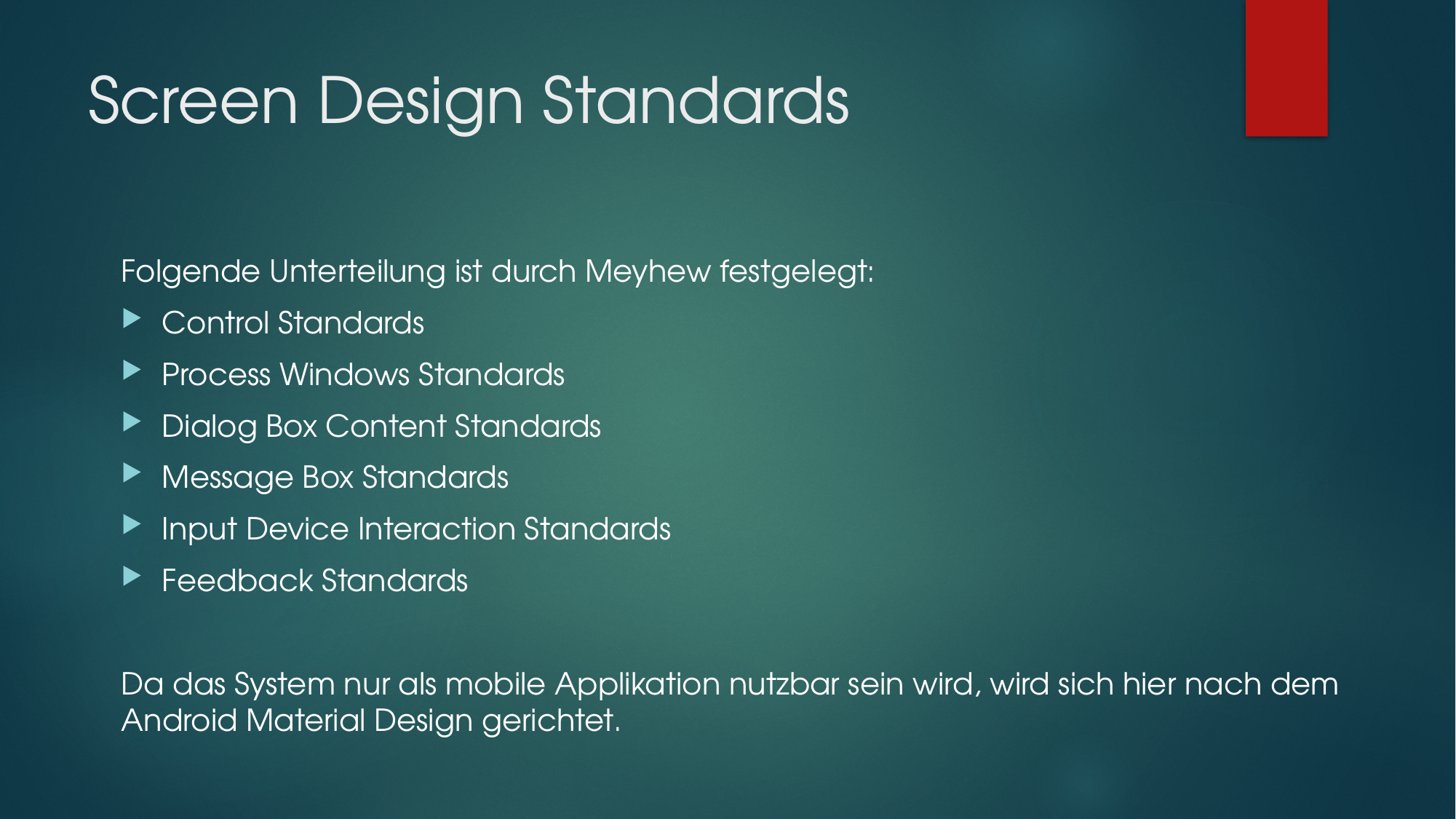

# Screen Design Standards
Folgende Unterteilung ist durch Meyhew festgelegt:
Control Standards
Process Windows Standards
Dialog Box Content Standards
Message Box Standards
Input Device Interaction Standards
Feedback Standards

Da das System nur als mobile Applikation nutzbar sein wird, wird sich hier nach dem Android Material Design gerichtet.